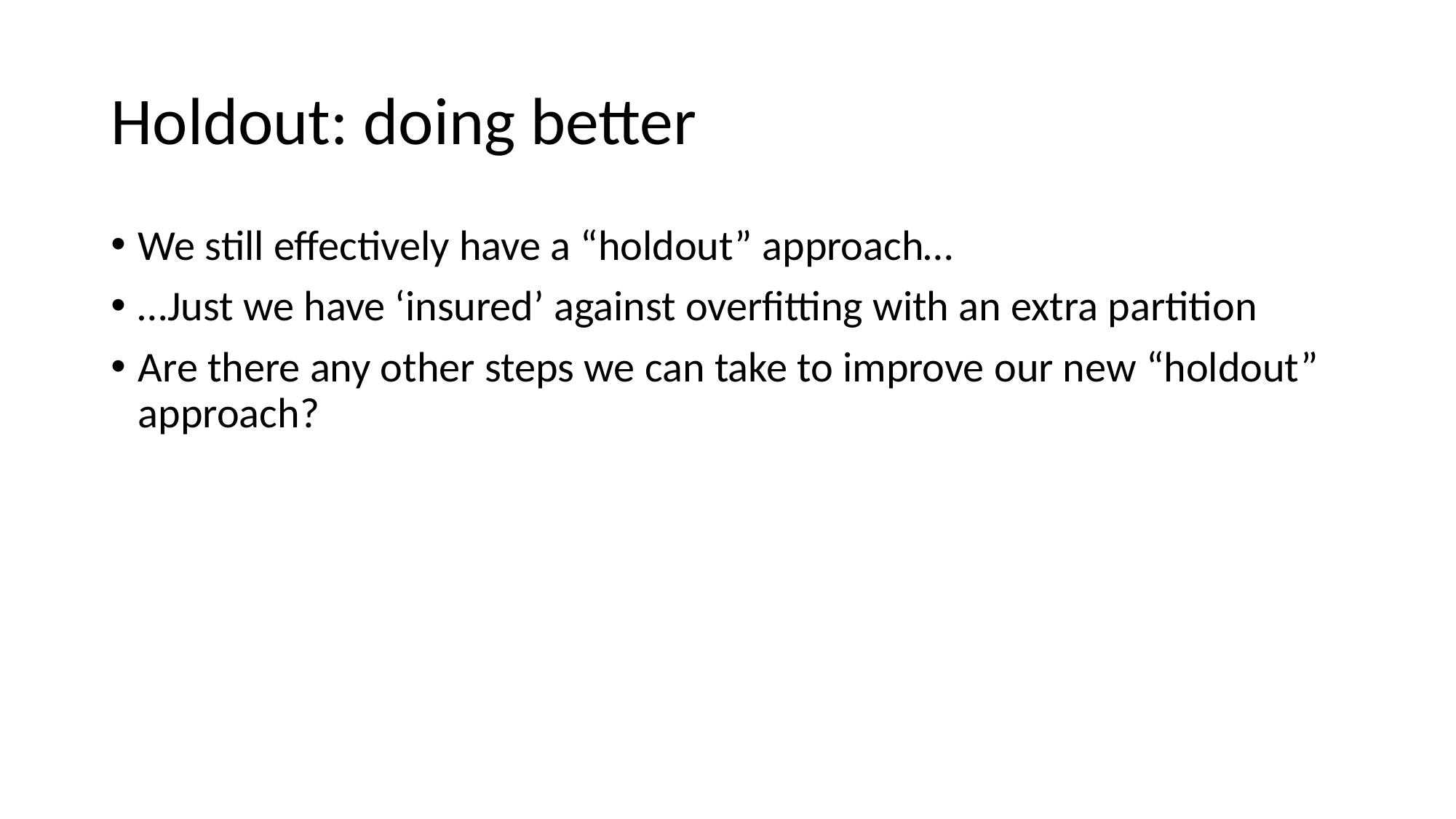

# Holdout: doing better
We still effectively have a “holdout” approach…
…Just we have ‘insured’ against overfitting with an extra partition
Are there any other steps we can take to improve our new “holdout” approach?